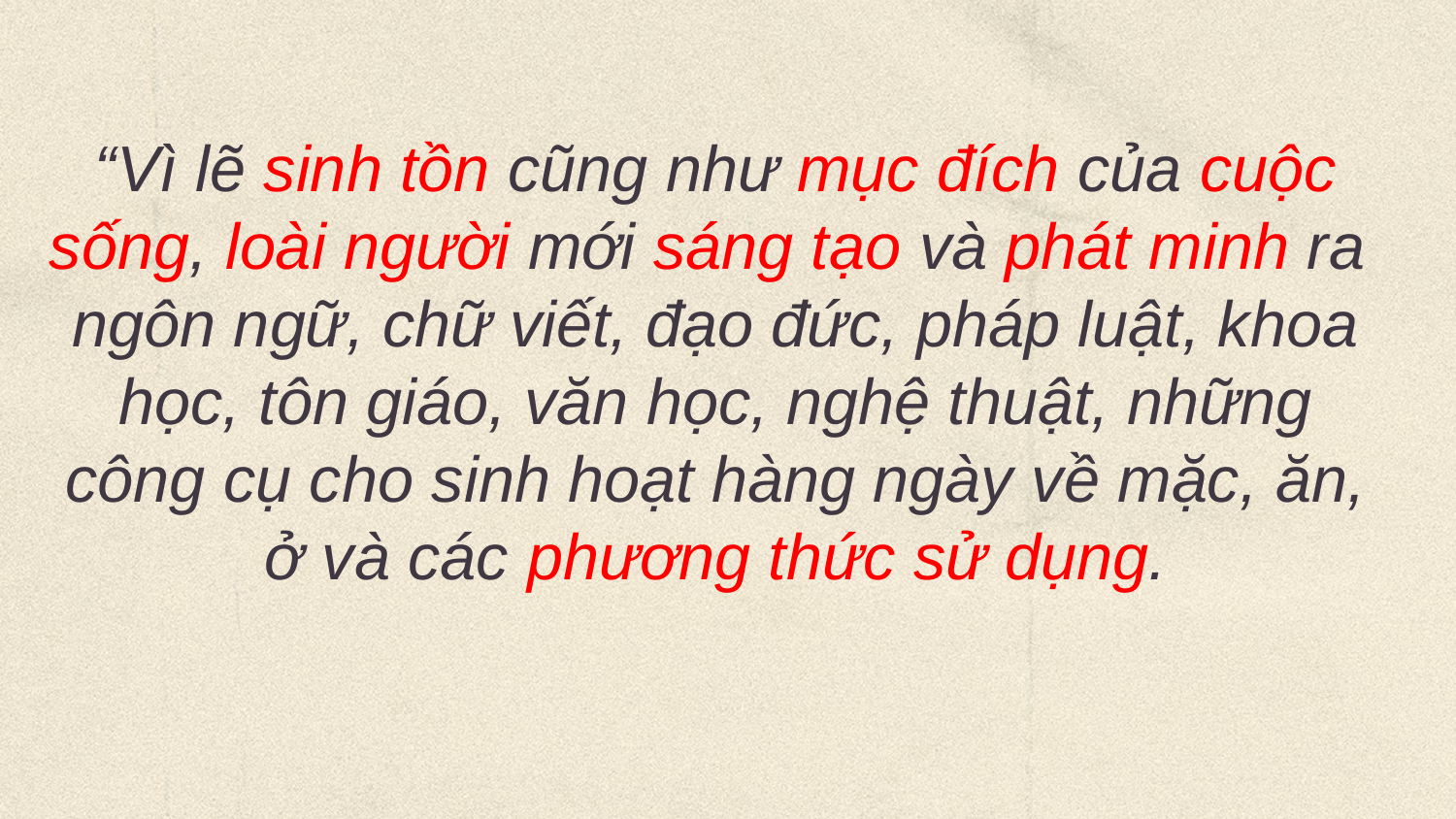

“Vì lẽ sinh tồn cũng như mục đích của cuộc sống, loài người mới sáng tạo và phát minh ra
ngôn ngữ, chữ viết, đạo đức, pháp luật, khoa học, tôn giáo, văn học, nghệ thuật, những công cụ cho sinh hoạt hàng ngày về mặc, ăn, ở và các phương thức sử dụng.